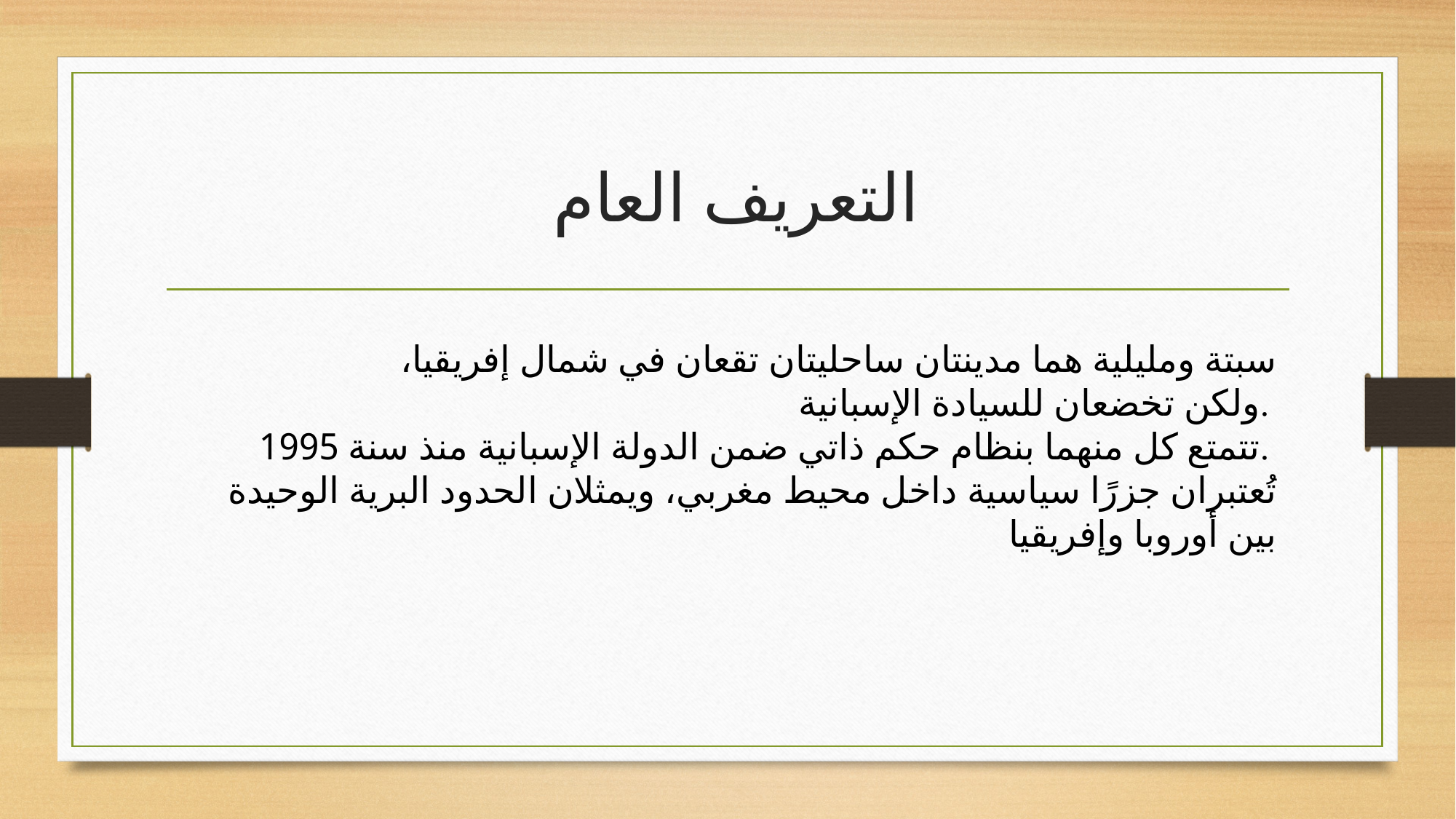

# التعريف العام
	سبتة ومليلية هما مدينتان ساحليتان تقعان في شمال إفريقيا، ولكن تخضعان للسيادة الإسبانية.
تتمتع كل منهما بنظام حكم ذاتي ضمن الدولة الإسبانية منذ سنة 1995.️
تُعتبران جزرًا سياسية داخل محيط مغربي، ويمثلان الحدود البرية الوحيدة بين أوروبا وإفريقيا